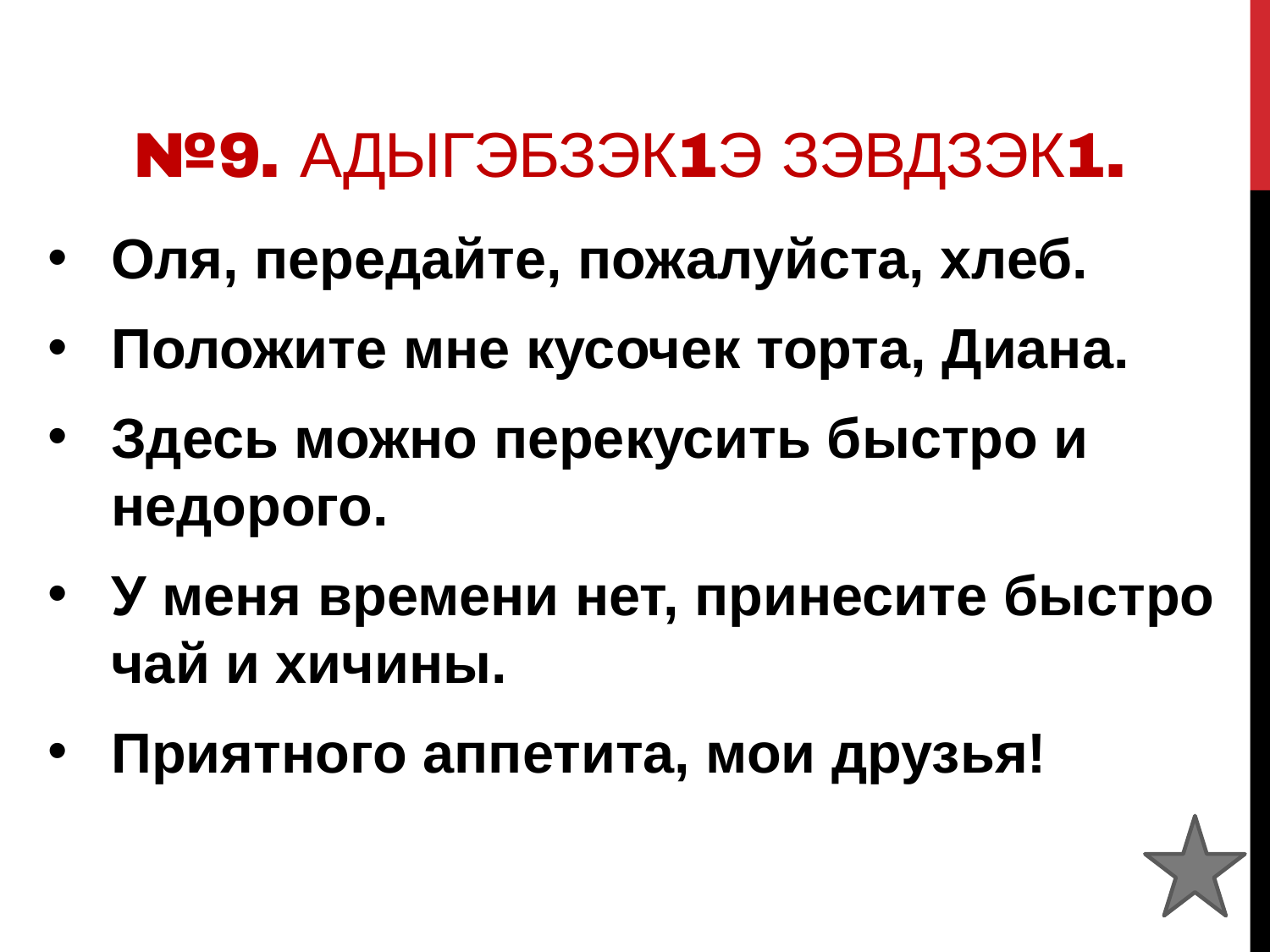

# №9. Адыгэбзэк1э зэвдзэк1.
Оля, передайте, пожалуйста, хлеб.
Положите мне кусочек торта, Диана.
Здесь можно перекусить быстро и недорого.
У меня времени нет, принесите быстро чай и хичины.
Приятного аппетита, мои друзья!